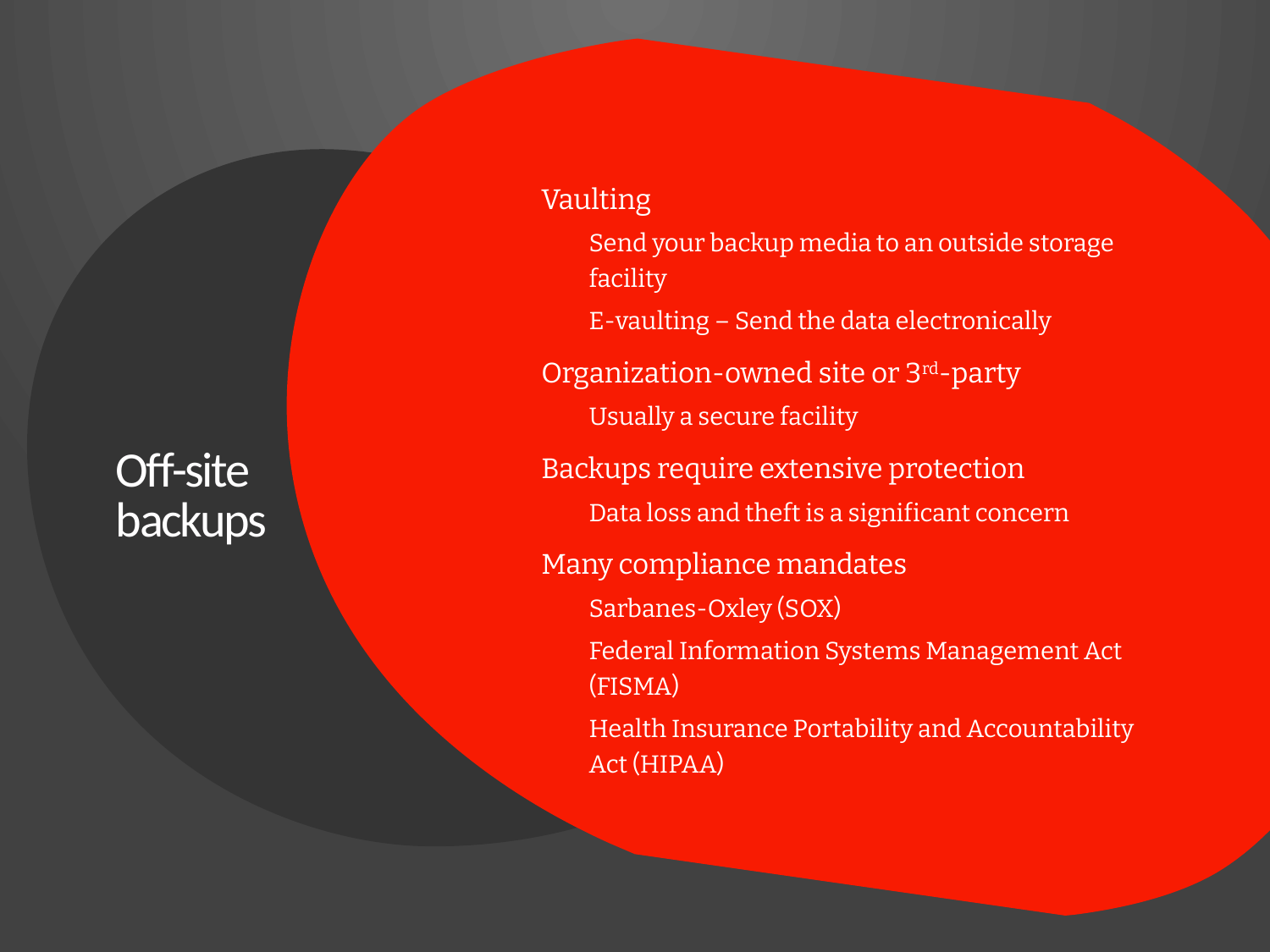

Vaulting
Send your backup media to an outside storage facility
E-vaulting – Send the data electronically
Organization-owned site or 3rd-party
Usually a secure facility
Backups require extensive protection
Data loss and theft is a significant concern
Many compliance mandates
Sarbanes-Oxley (SOX)
Federal Information Systems Management Act (FISMA)
Health Insurance Portability and Accountability Act (HIPAA)
# Off-site backups